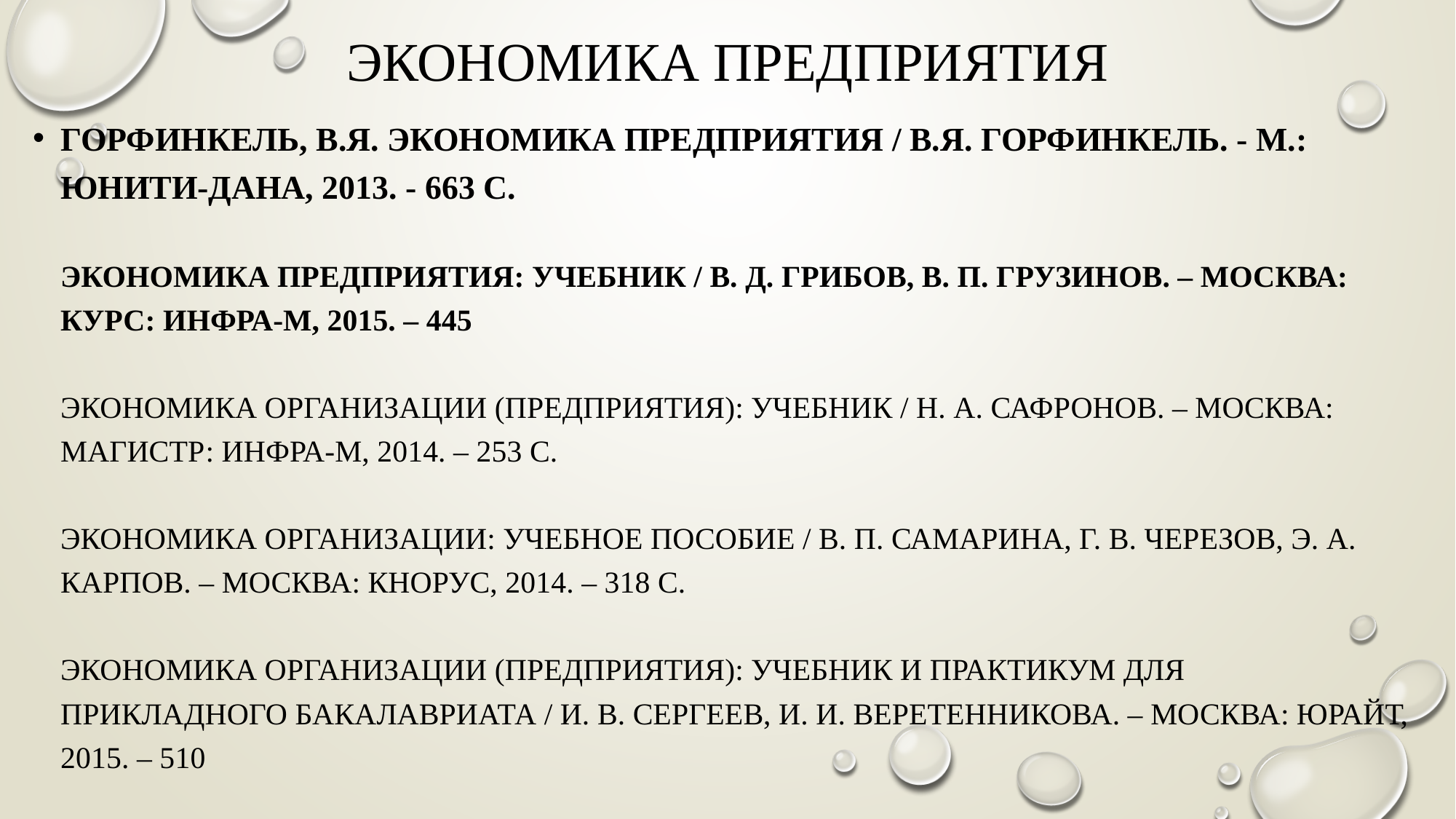

# Экономика предприятия
Горфинкель, В.Я. Экономика предприятия / В.Я. Горфинкель. - М.: ЮНИТИ-ДАНА, 2013. - 663 с.
Экономика предприятия: учебник / В. Д. Грибов, В. П. Грузинов. – Москва: КУРС: Инфра-М, 2015. – 445
Экономика организации (предприятия): учебник / Н. А. Сафронов. – Москва: Магистр: Инфра-М, 2014. – 253 с.
Экономика организации: учебное пособие / В. П. Самарина, Г. В. Черезов, Э. А. Карпов. – Москва: КноРус, 2014. – 318 с.
Экономика организации (предприятия): учебник и практикум для прикладного бакалавриата / И. В. Сергеев, И. И. Веретенникова. – Москва: Юрайт, 2015. – 510